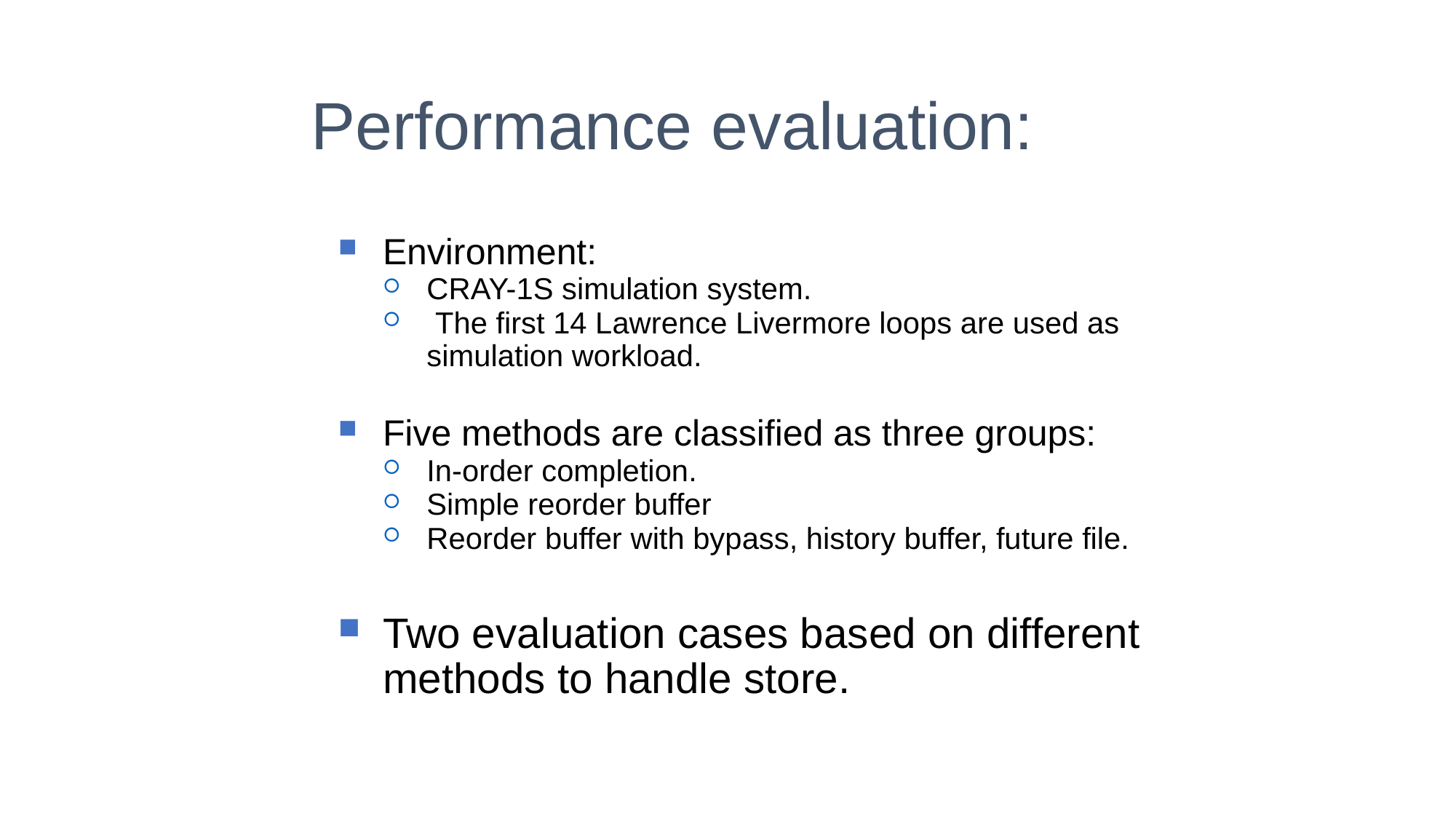

# Performance evaluation:
Environment:
CRAY-1S simulation system.
 The first 14 Lawrence Livermore loops are used as simulation workload.

Five methods are classified as three groups:
In-order completion.
Simple reorder buffer
Reorder buffer with bypass, history buffer, future file.

Two evaluation cases based on different methods to handle store.